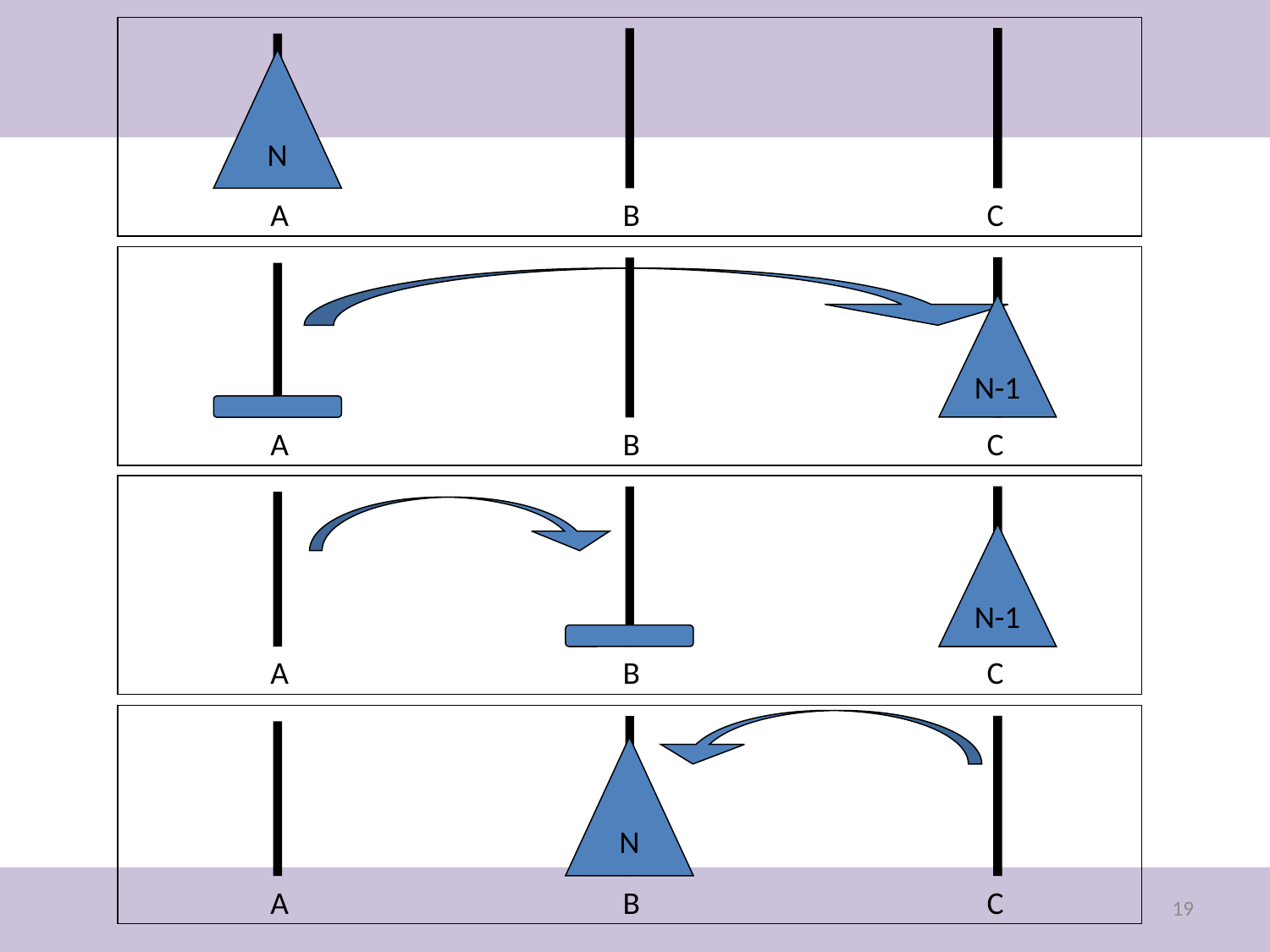

N
A
B
C

N-1

A
B
C

N-1

A
B
C

N
A
B
C
19